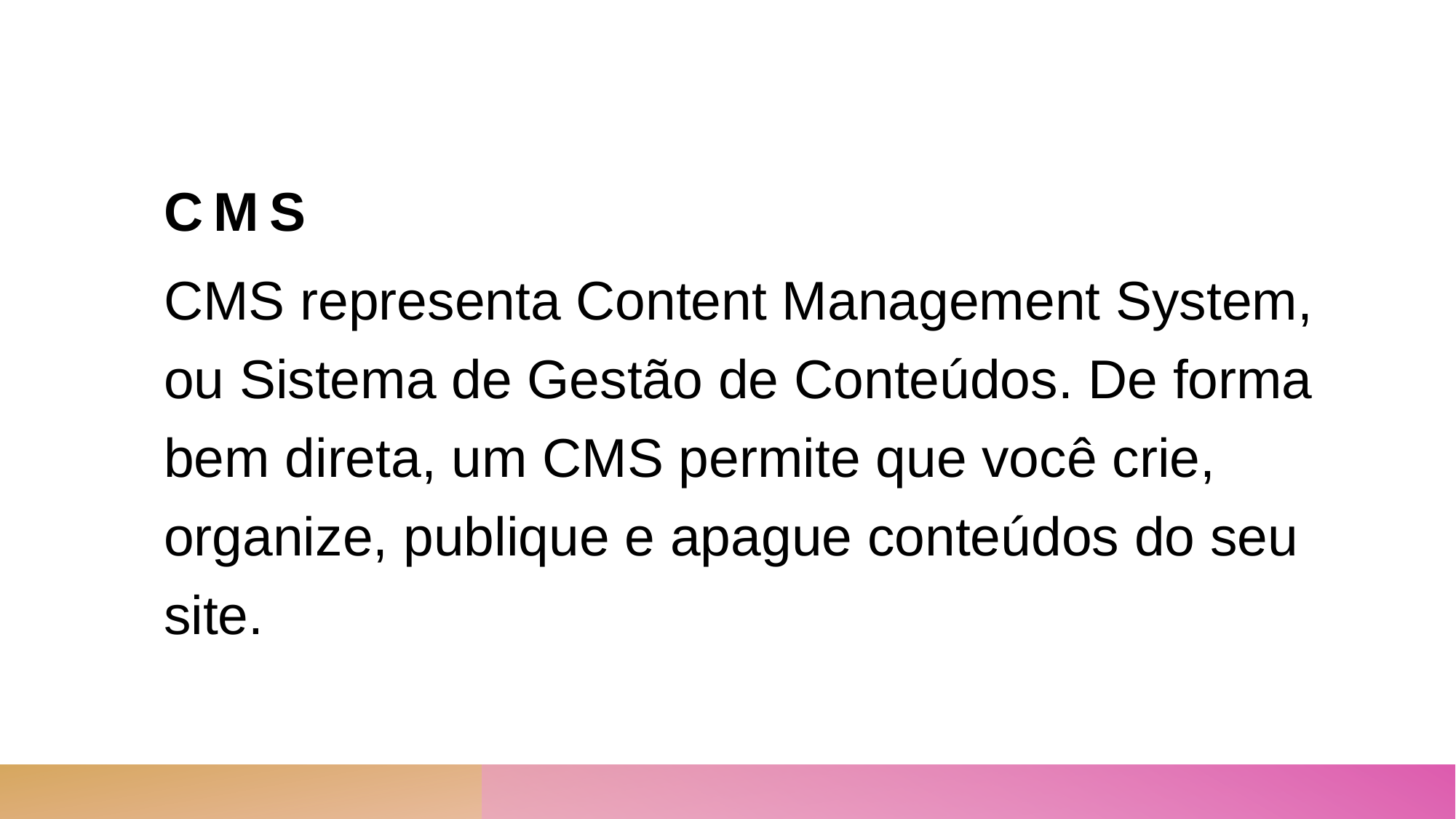

# CMS
CMS representa Content Management System, ou Sistema de Gestão de Conteúdos. De forma bem direta, um CMS permite que você crie, organize, publique e apague conteúdos do seu site.